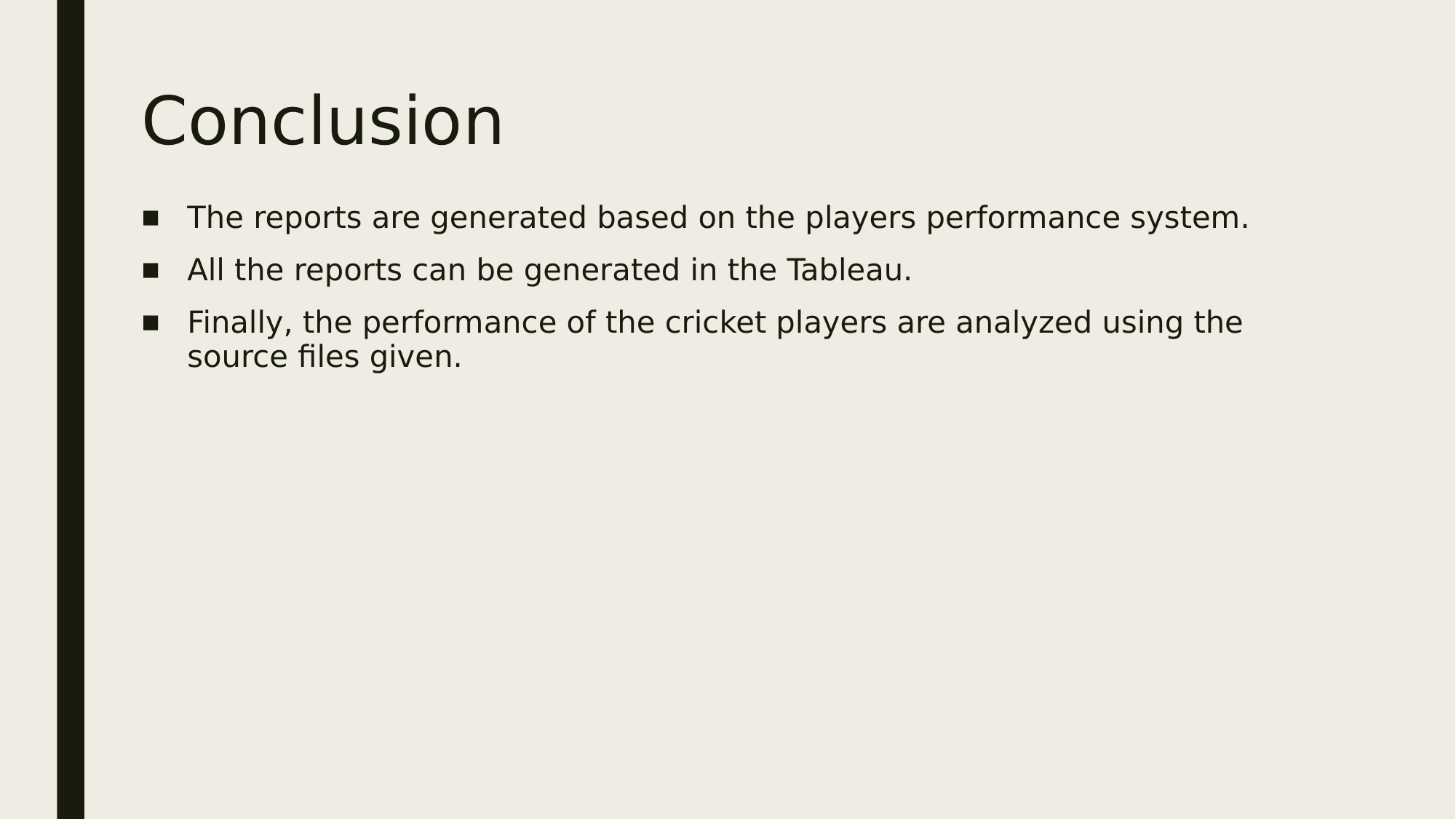

# Conclusion
The reports are generated based on the players performance system.
All the reports can be generated in the Tableau.
Finally, the performance of the cricket players are analyzed using the source files given.